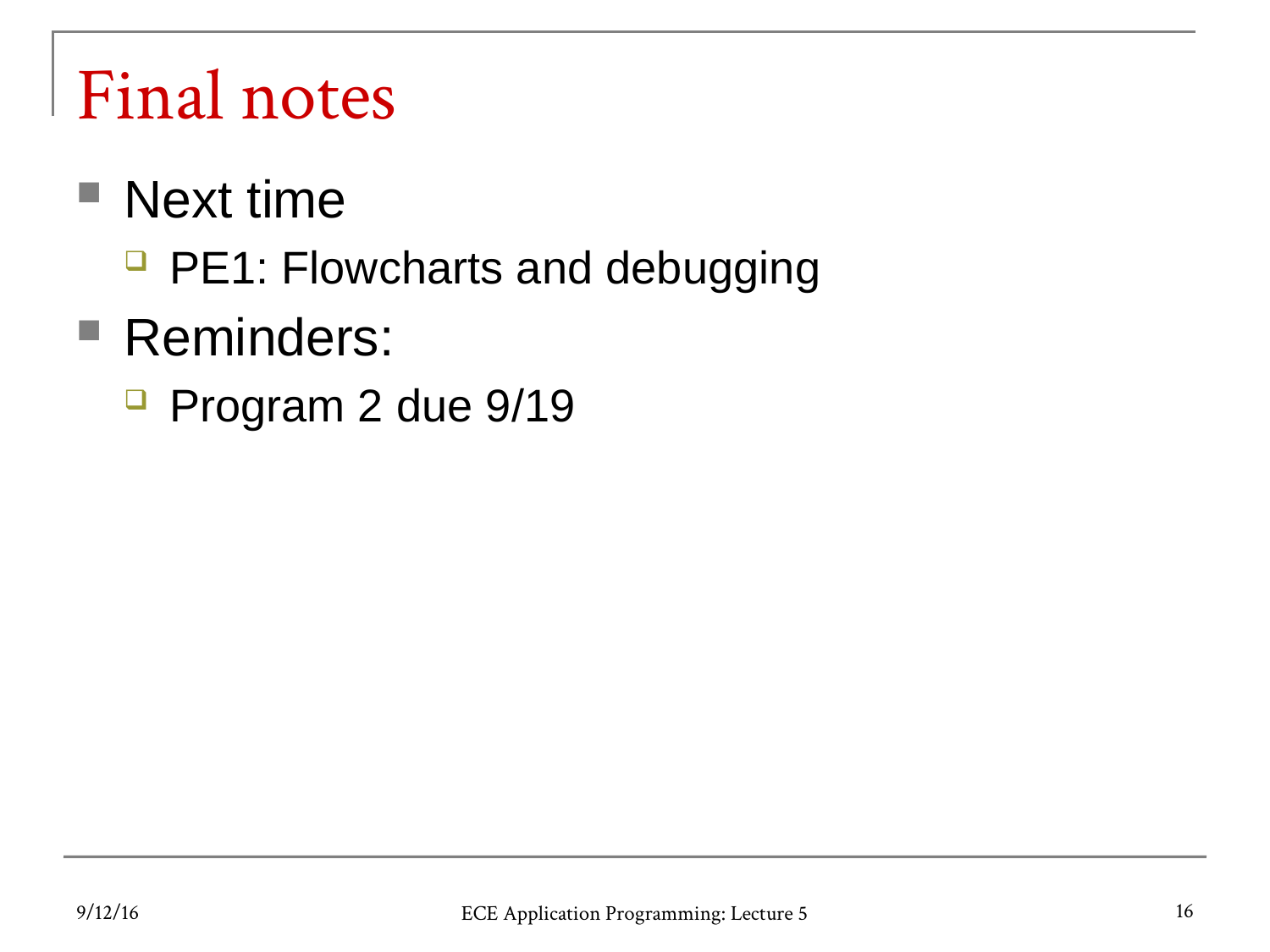

# Final notes
Next time
PE1: Flowcharts and debugging
Reminders:
Program 2 due 9/19
9/12/16
16
ECE Application Programming: Lecture 5